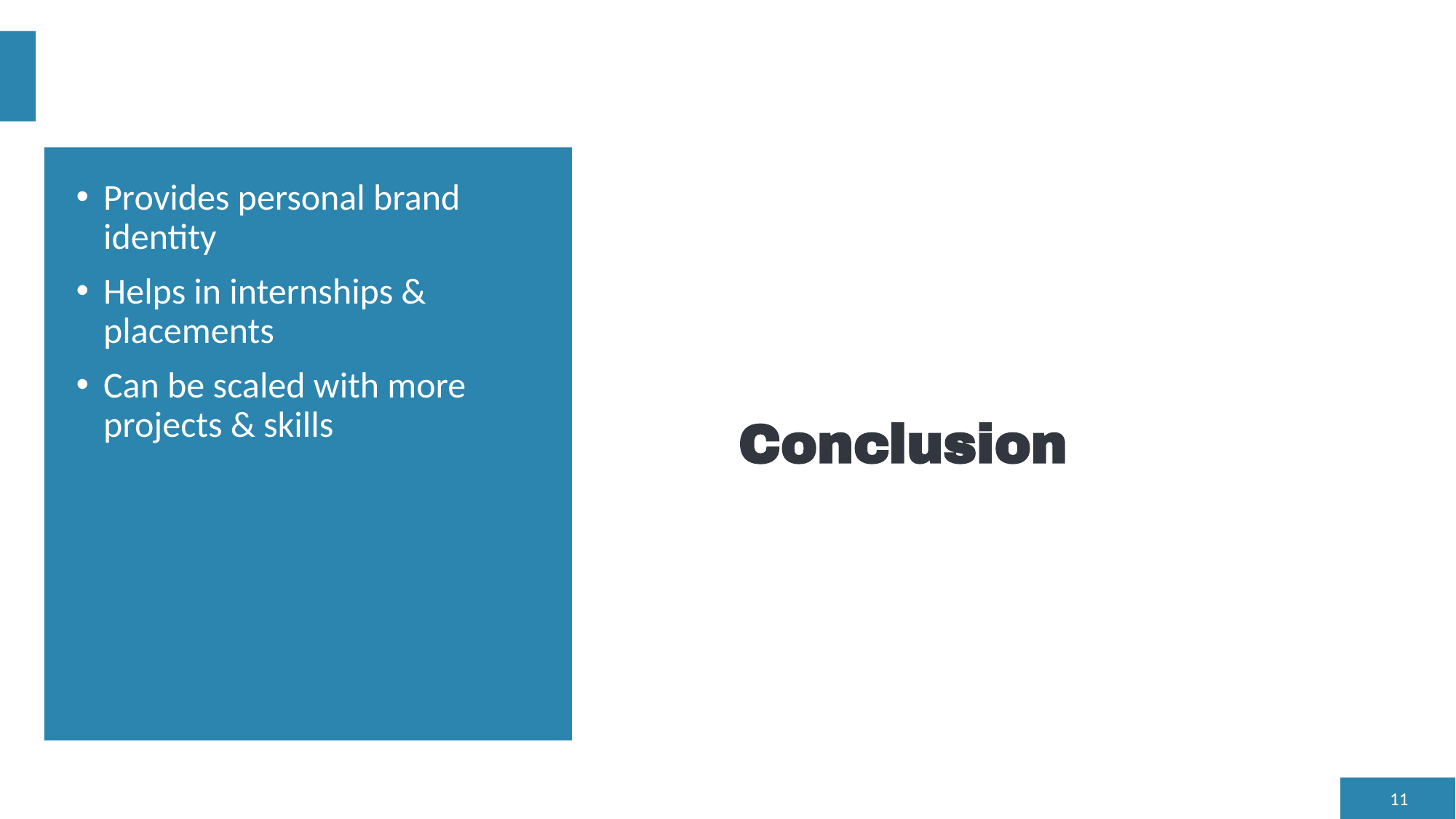

Provides personal brand identity
Helps in internships & placements
Can be scaled with more projects & skills
# Conclusion
11